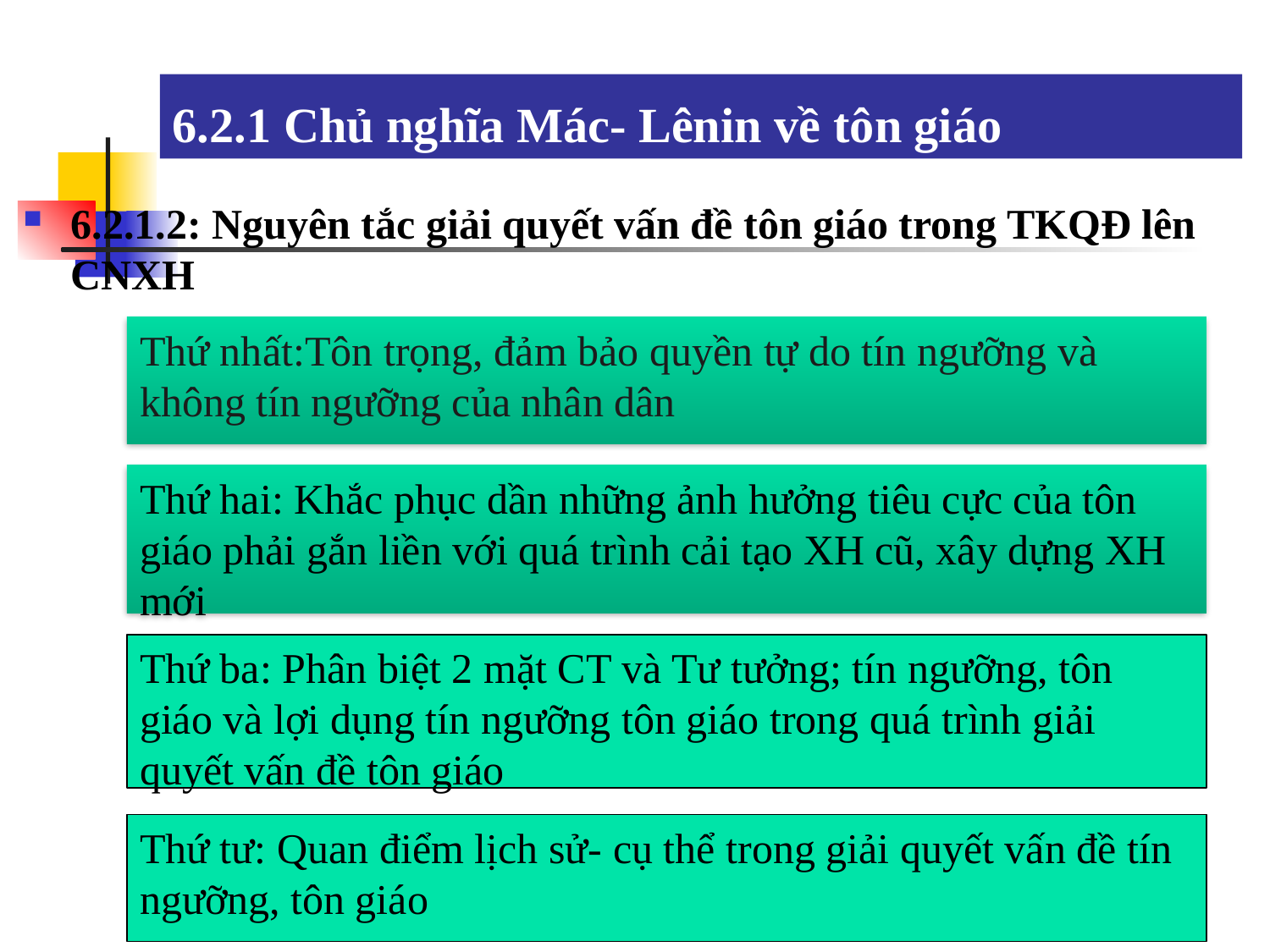

# 6.2.1 Chủ nghĩa Mác- Lênin về tôn giáo
6.2.1.2: Nguyên tắc giải quyết vấn đề tôn giáo trong TKQĐ lên CNXH
Thứ nhất:Tôn trọng, đảm bảo quyền tự do tín ngưỡng và không tín ngưỡng của nhân dân
Thứ hai: Khắc phục dần những ảnh hưởng tiêu cực của tôn giáo phải gắn liền với quá trình cải tạo XH cũ, xây dựng XH mới
Thứ ba: Phân biệt 2 mặt CT và Tư tưởng; tín ngưỡng, tôn giáo và lợi dụng tín ngưỡng tôn giáo trong quá trình giải quyết vấn đề tôn giáo
Thứ tư: Quan điểm lịch sử- cụ thể trong giải quyết vấn đề tín ngưỡng, tôn giáo